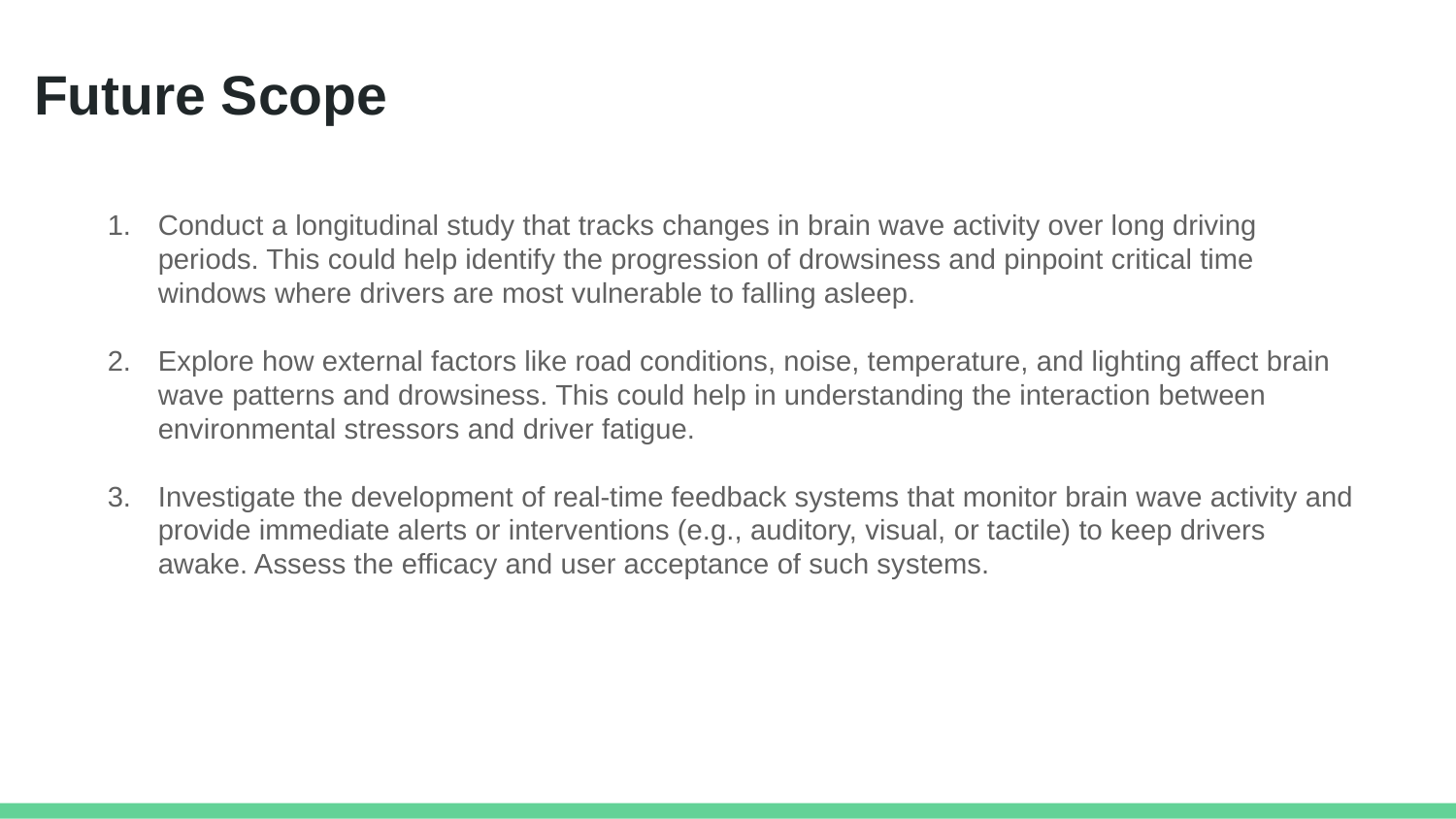

# Future Scope
Conduct a longitudinal study that tracks changes in brain wave activity over long driving periods. This could help identify the progression of drowsiness and pinpoint critical time windows where drivers are most vulnerable to falling asleep.

Explore how external factors like road conditions, noise, temperature, and lighting affect brain wave patterns and drowsiness. This could help in understanding the interaction between environmental stressors and driver fatigue.

Investigate the development of real-time feedback systems that monitor brain wave activity and provide immediate alerts or interventions (e.g., auditory, visual, or tactile) to keep drivers awake. Assess the efficacy and user acceptance of such systems.